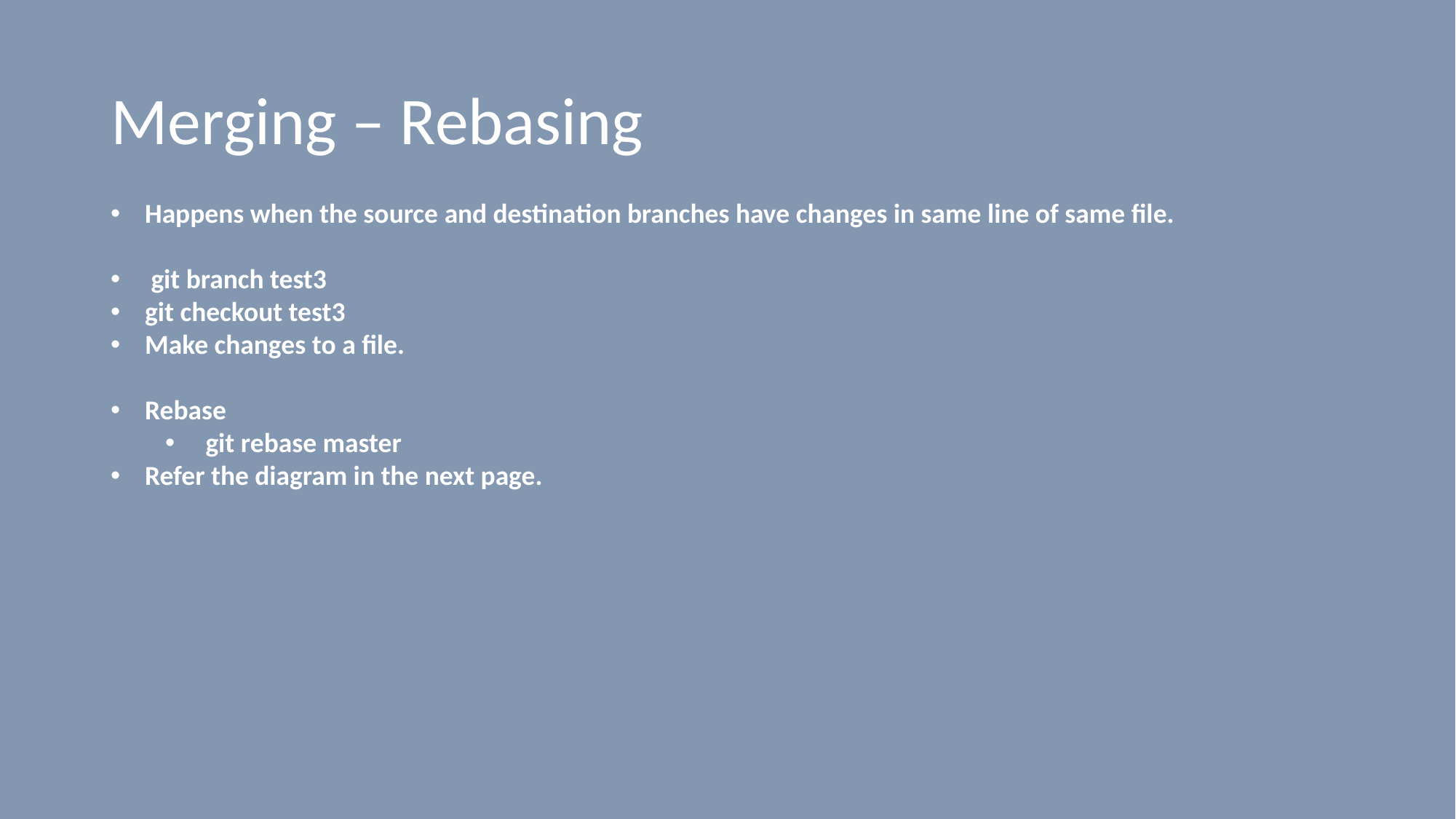

# Merging – Rebasing

Happens when the source and destination branches have changes in same line of same file.

 git branch test3
git checkout test3
Make changes to a file.

Rebase
 git rebase master
Refer the diagram in the next page.